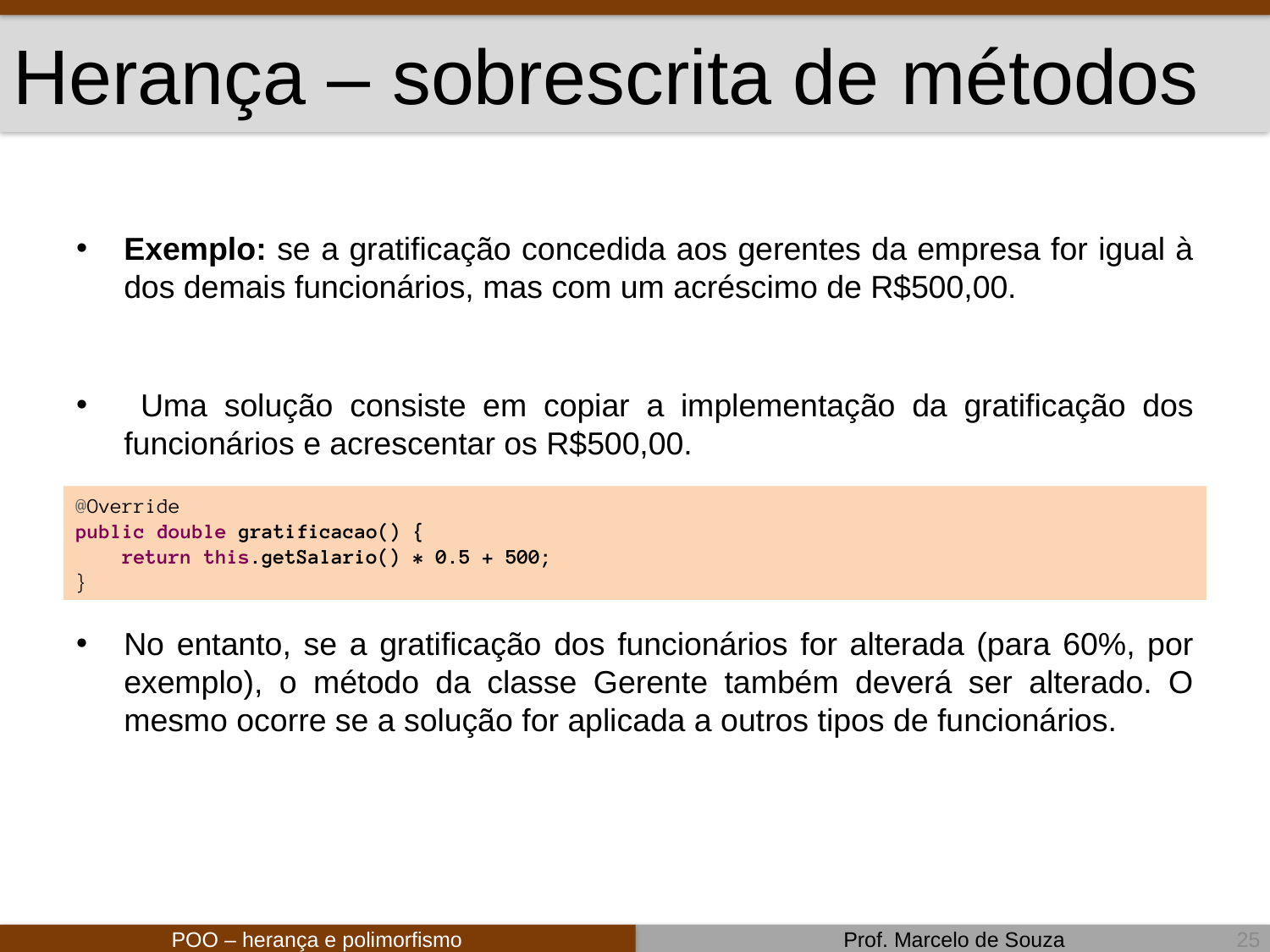

# Herança – sobrescrita de métodos
Exemplo: se a gratificação concedida aos gerentes da empresa for igual à dos demais funcionários, mas com um acréscimo de R$500,00.

 Uma solução consiste em copiar a implementação da gratificação dos funcionários e acrescentar os R$500,00.

No entanto, se a gratificação dos funcionários for alterada (para 60%, por exemplo), o método da classe Gerente também deverá ser alterado. O mesmo ocorre se a solução for aplicada a outros tipos de funcionários.
@Override
public double gratificacao() {
    return this.getSalario() * 0.5 + 500;
}
25